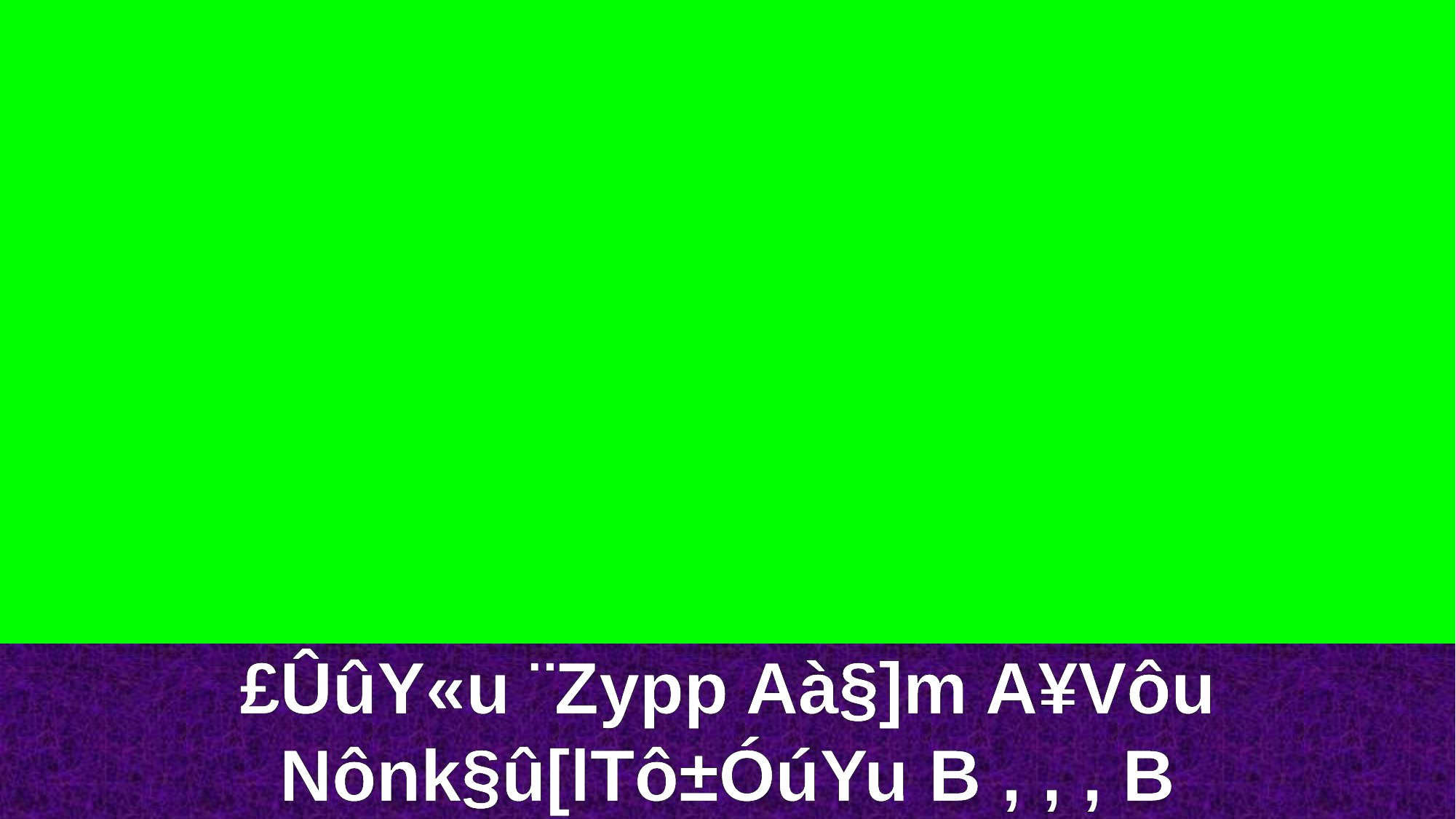

£ÛûY«u ¨Zypp Aà§]m A¥Vôu
Nônk§û[lTô±ÓúYu B , , , B